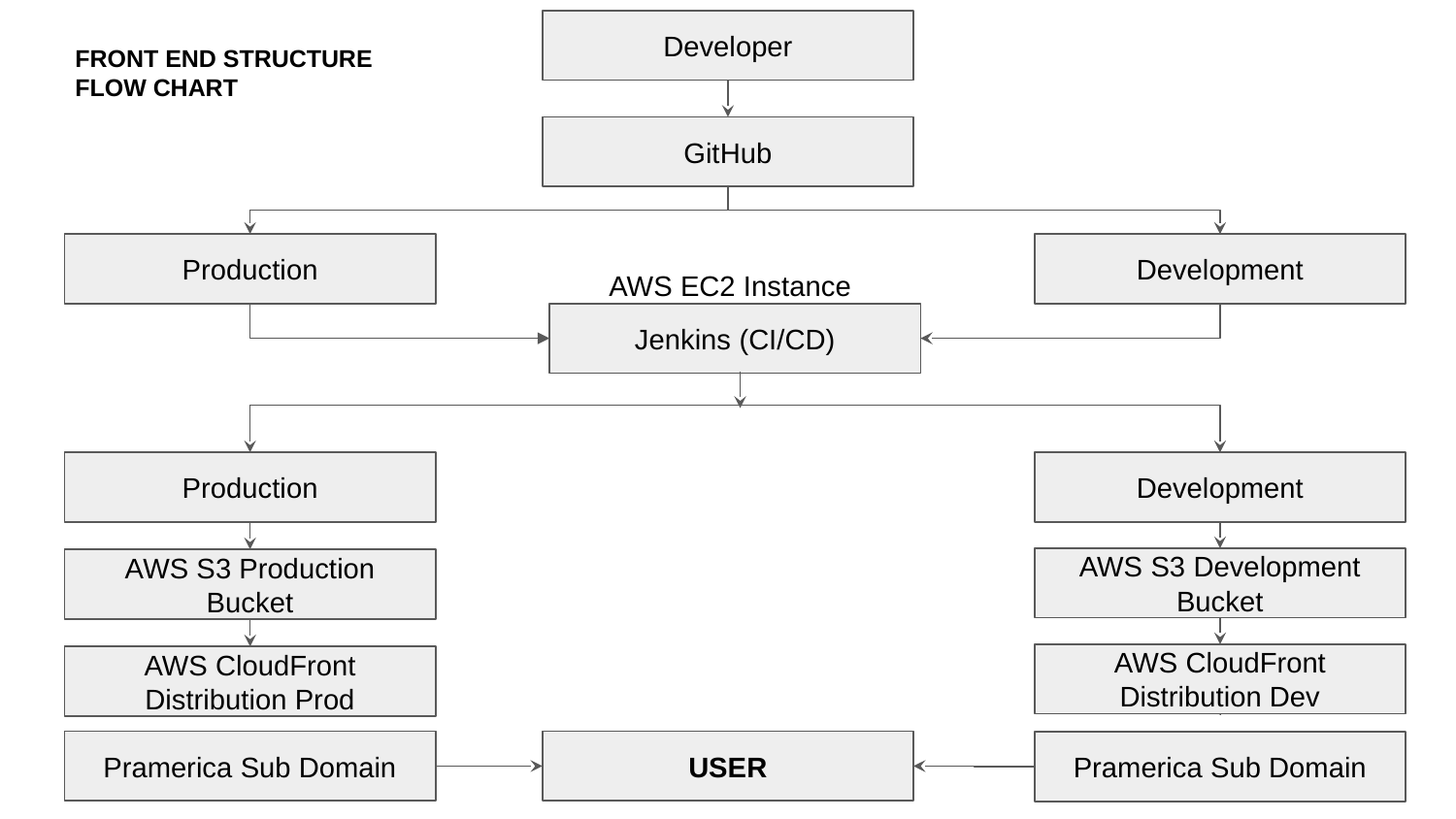

Developer
FRONT END STRUCTURE FLOW CHART
GitHub
Production
Development
AWS EC2 Instance
Jenkins (CI/CD)
Production
Development
AWS S3 Development Bucket
AWS S3 Production Bucket
AWS CloudFront Distribution Dev
AWS CloudFront Distribution Prod
Pramerica Sub Domain
USER
Pramerica Sub Domain